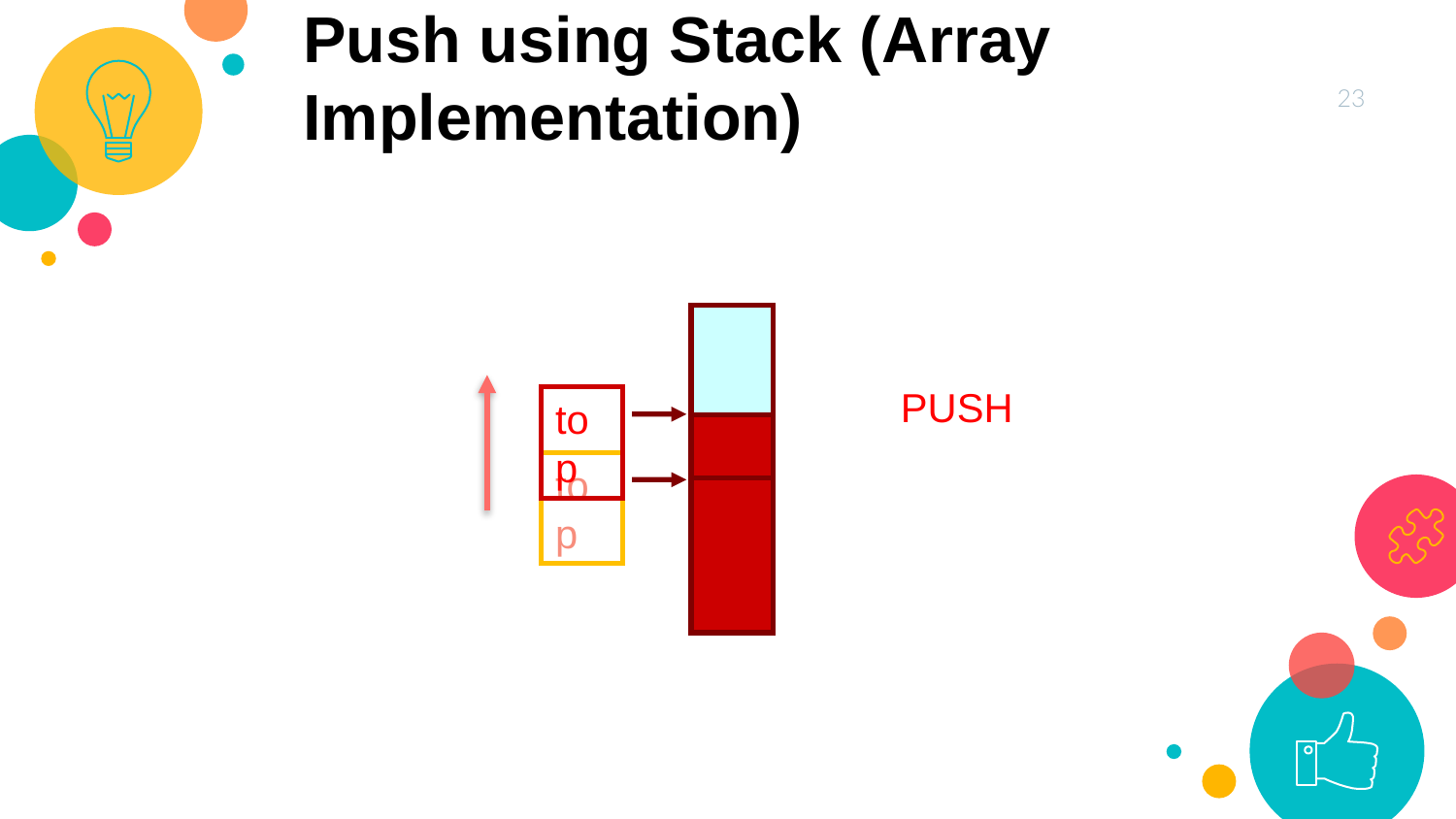

Push using Stack (Array Implementation)
23

PUSH
top

top